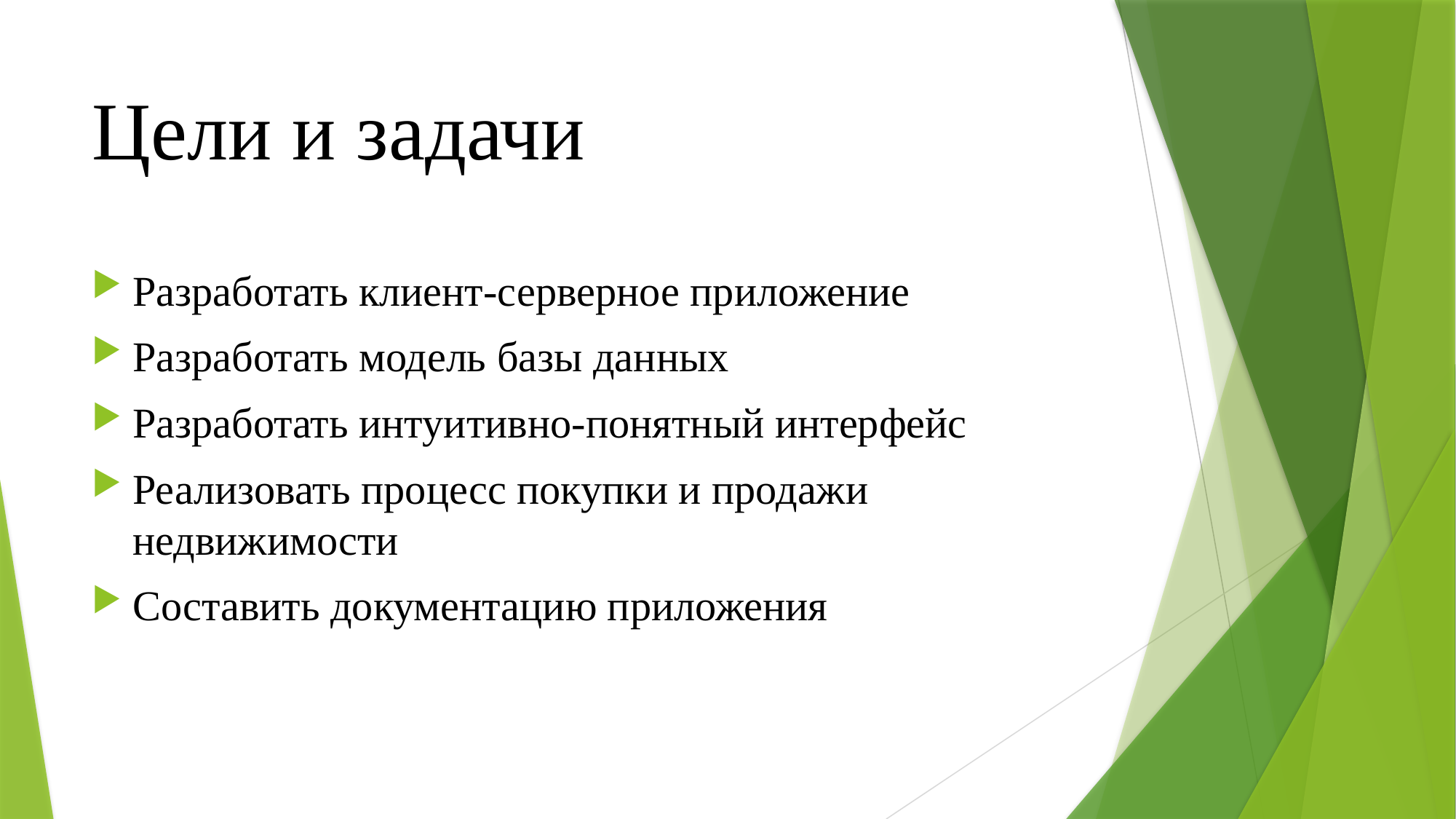

# Цели и задачи
Разработать клиент-серверное приложение
Разработать модель базы данных
Разработать интуитивно-понятный интерфейс
Реализовать процесс покупки и продажи недвижимости
Составить документацию приложения